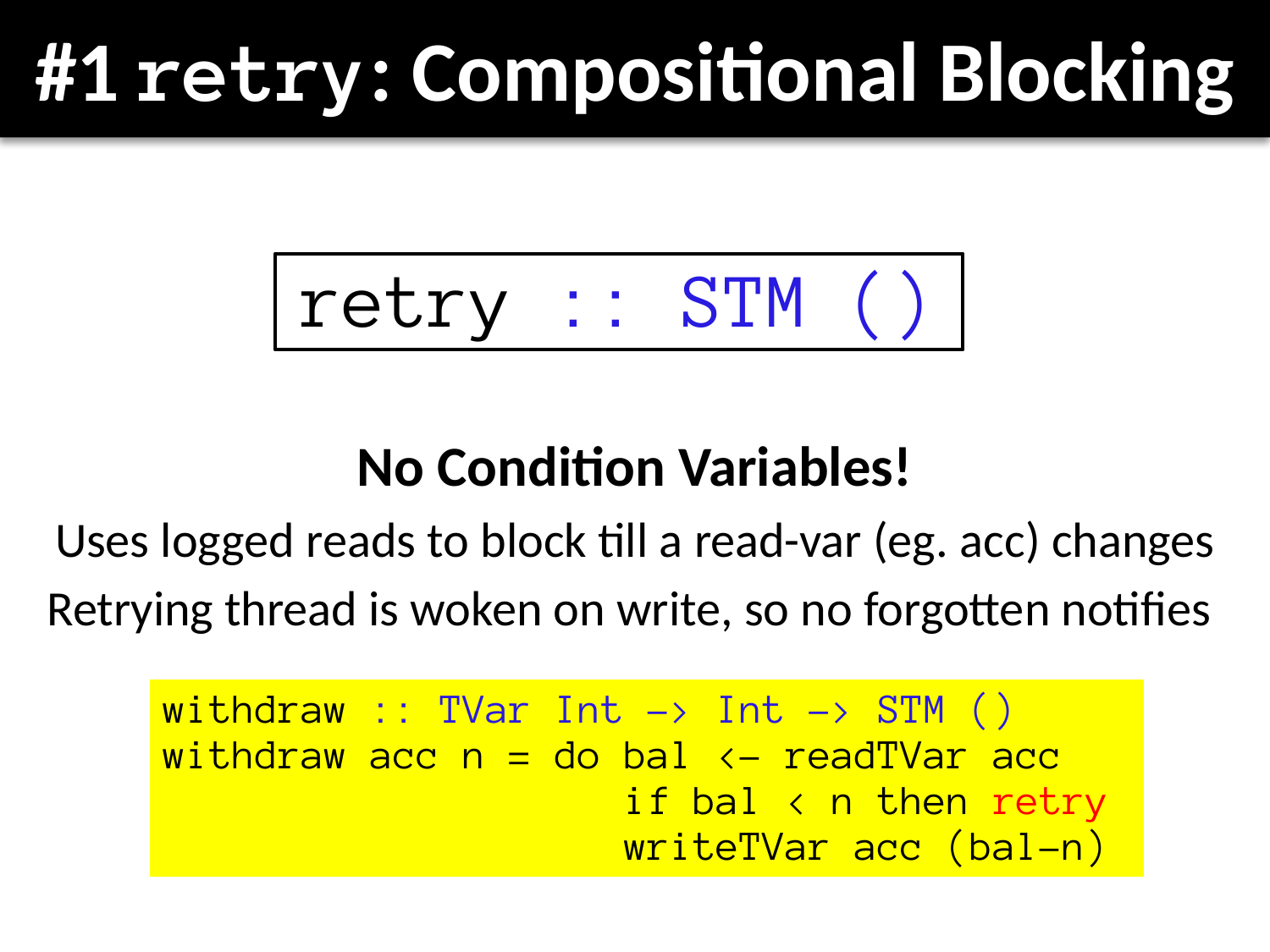

# #1 retry: Compositional Blocking
retry :: STM ()
No Condition Variables!
Uses logged reads to block till a read-var (eg. acc) changes
Retrying thread is woken on write, so no forgotten notifies

withdraw :: TVar Int -> Int -> STM ()
withdraw acc n = do bal <- readTVar acc
                    if bal < n then retry
                    writeTVar acc (bal-n)